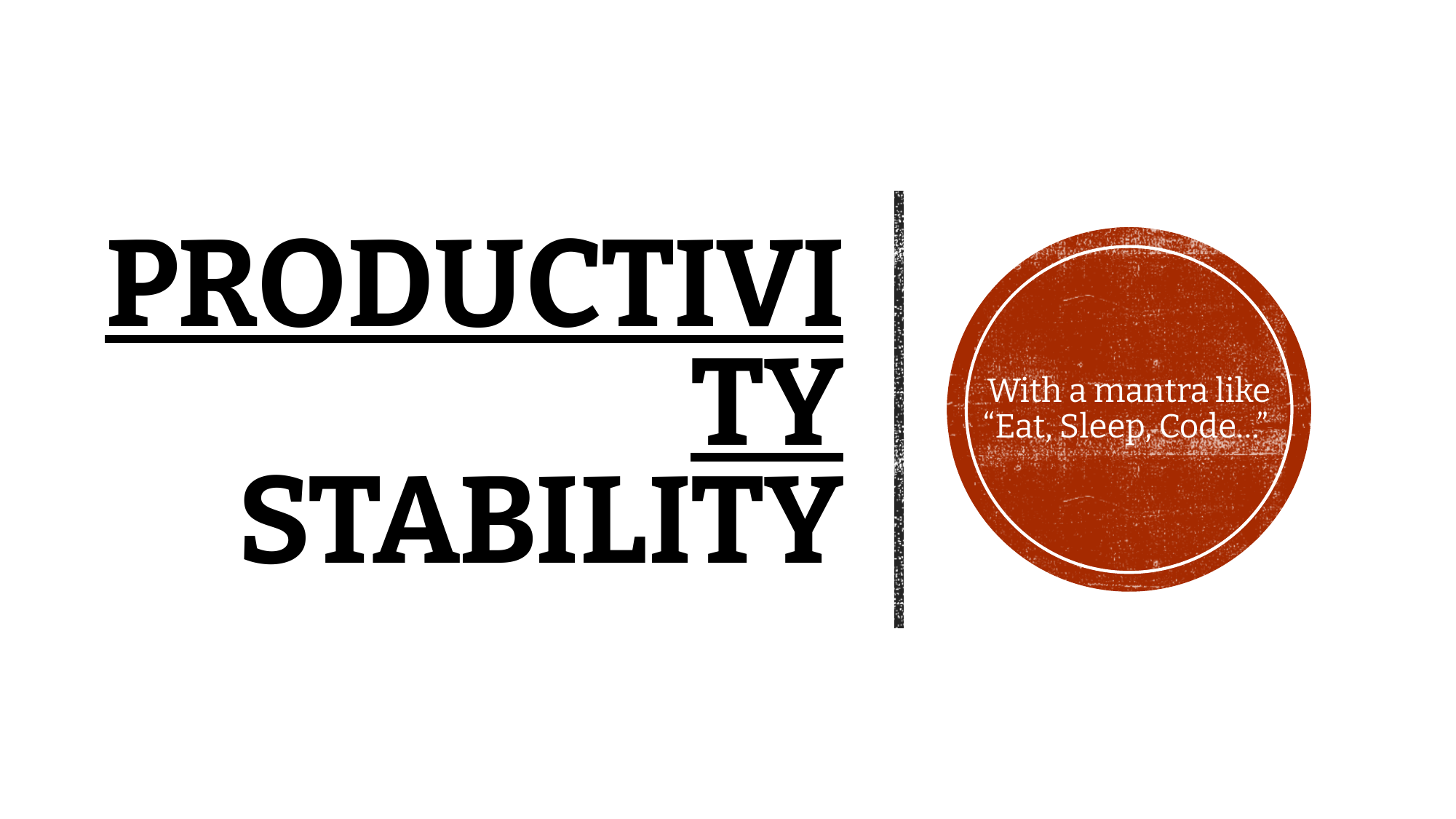

# Productivity stability

With a mantra like “Eat, Sleep, Code…”